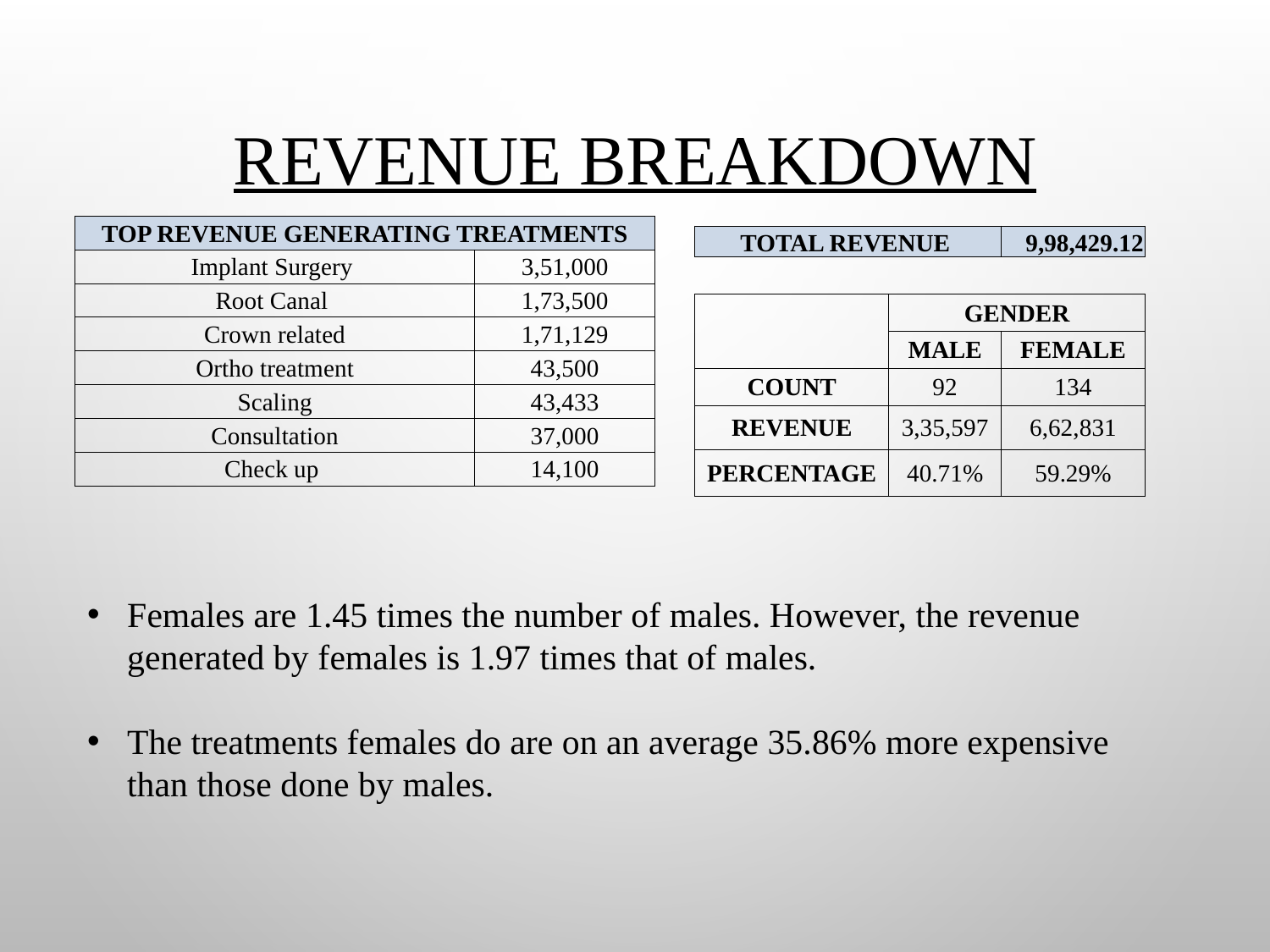

REVENUE BREAKDOWN
| TOP REVENUE GENERATING TREATMENTS |  |
| --- | --- |
| Implant Surgery | 3,51,000 |
| Root Canal | 1,73,500 |
| Crown related | 1,71,129 |
| Ortho treatment | 43,500 |
| Scaling | 43,433 |
| Consultation | 37,000 |
| Check up | 14,100 |
| TOTAL REVENUE |  | 9,98,429.12 |
| --- | --- | --- |
|  |  |  |
|  | GENDER |  |
|  | MALE | FEMALE |
| COUNT | 92 | 134 |
| REVENUE | 3,35,597 | 6,62,831 |
| PERCENTAGE | 40.71% | 59.29% |
Females are 1.45 times the number of males. However, the revenue generated by females is 1.97 times that of males.

The treatments females do are on an average 35.86% more expensive than those done by males.